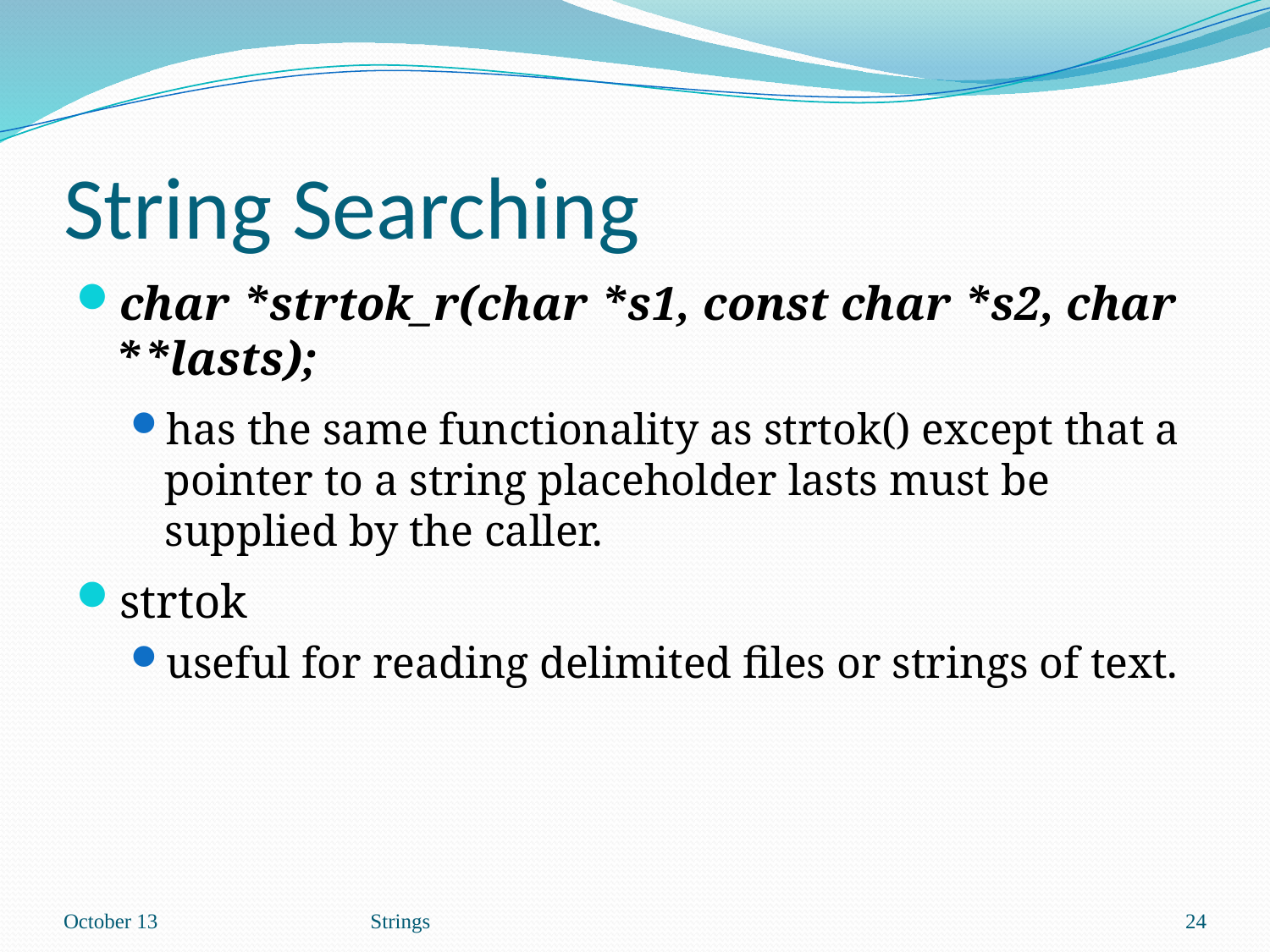

# String Searching
char *strtok_r(char *s1, const char *s2, char **lasts);
has the same functionality as strtok() except that a pointer to a string placeholder lasts must be supplied by the caller.
strtok
useful for reading delimited files or strings of text.
October 13
Strings
24